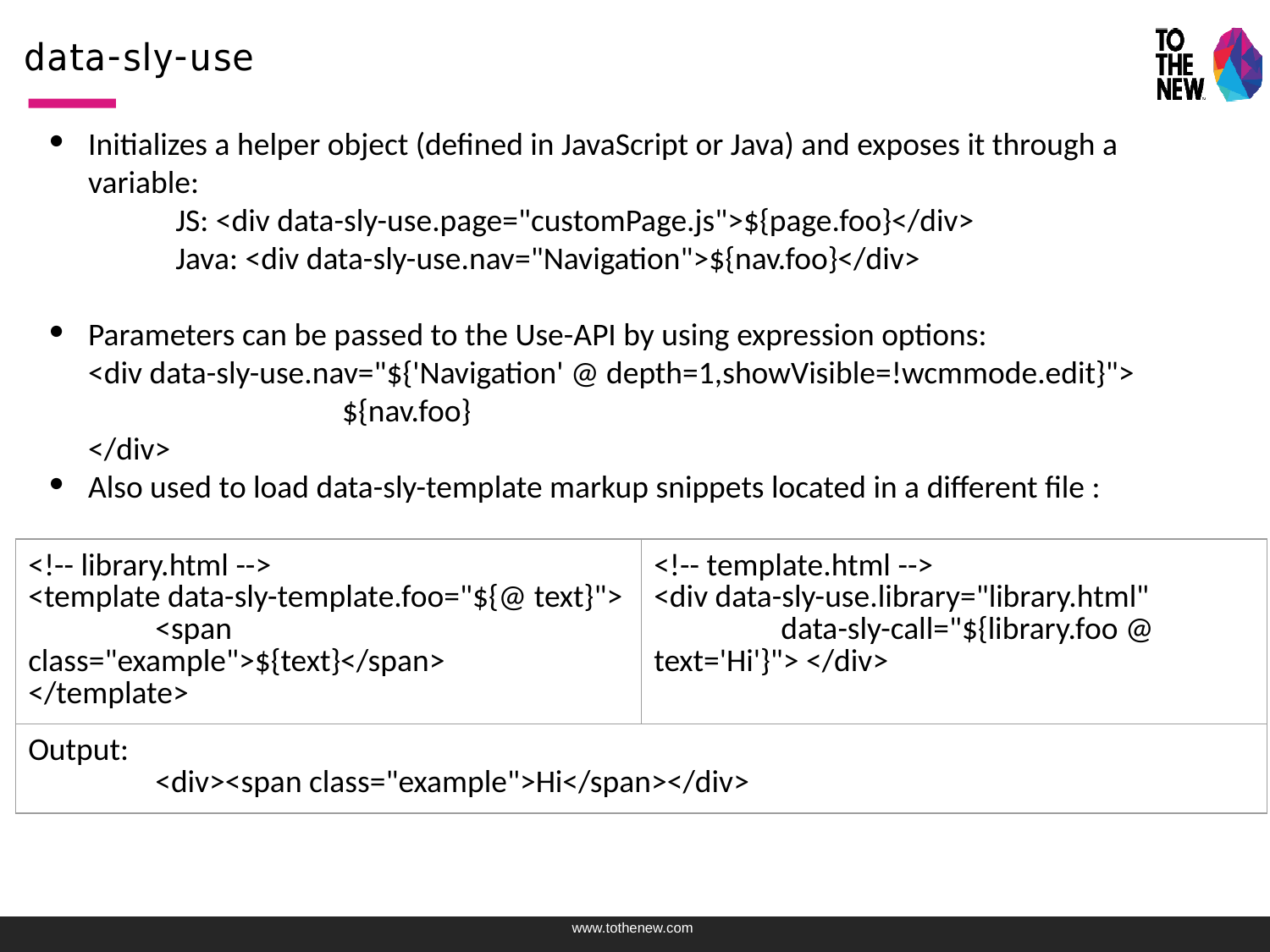

# data-sly-use

Initializes a helper object (defined in JavaScript or Java) and exposes it through a variable:
	JS: <div data-sly-use.page="customPage.js">${page.foo}</div>
	Java: <div data-sly-use.nav="Navigation">${nav.foo}</div>
Parameters can be passed to the Use-API by using expression options:
<div data-sly-use.nav="${'Navigation' @ depth=1,showVisible=!wcmmode.edit}">
		${nav.foo}
</div>
Also used to load data-sly-template markup snippets located in a different file :

| <!-- library.html --> <template data-sly-template.foo="${@ text}"> <span class="example">${text}</span> </template> | <!-- template.html --> <div data-sly-use.library="library.html" data-sly-call="${library.foo @ text='Hi'}"> </div> |
| --- | --- |
| Output: <div><span class="example">Hi</span></div> |  |